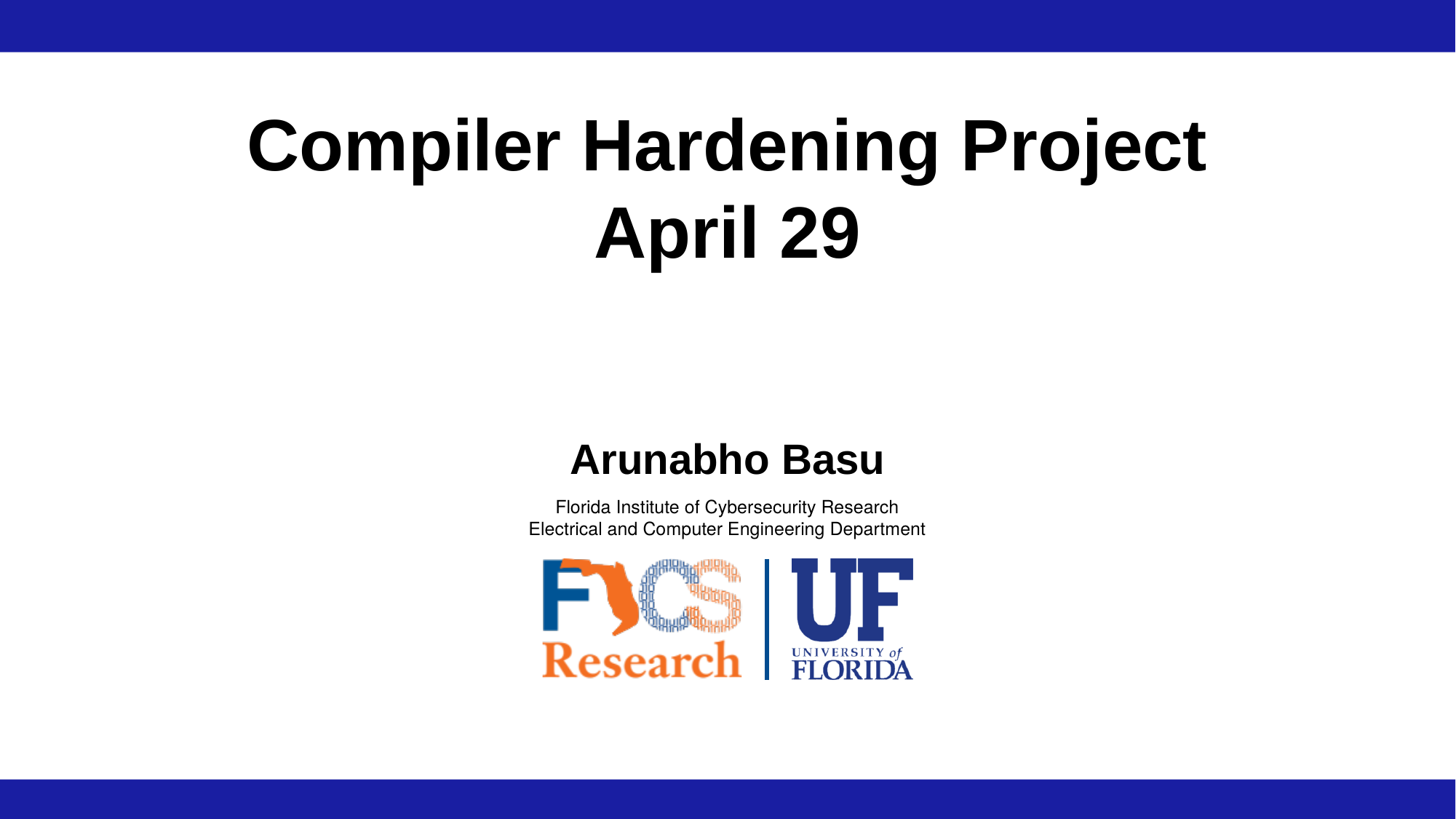

# Compiler Hardening Project April 29
Arunabho Basu
Florida Institute of Cybersecurity Research
Electrical and Computer Engineering Department